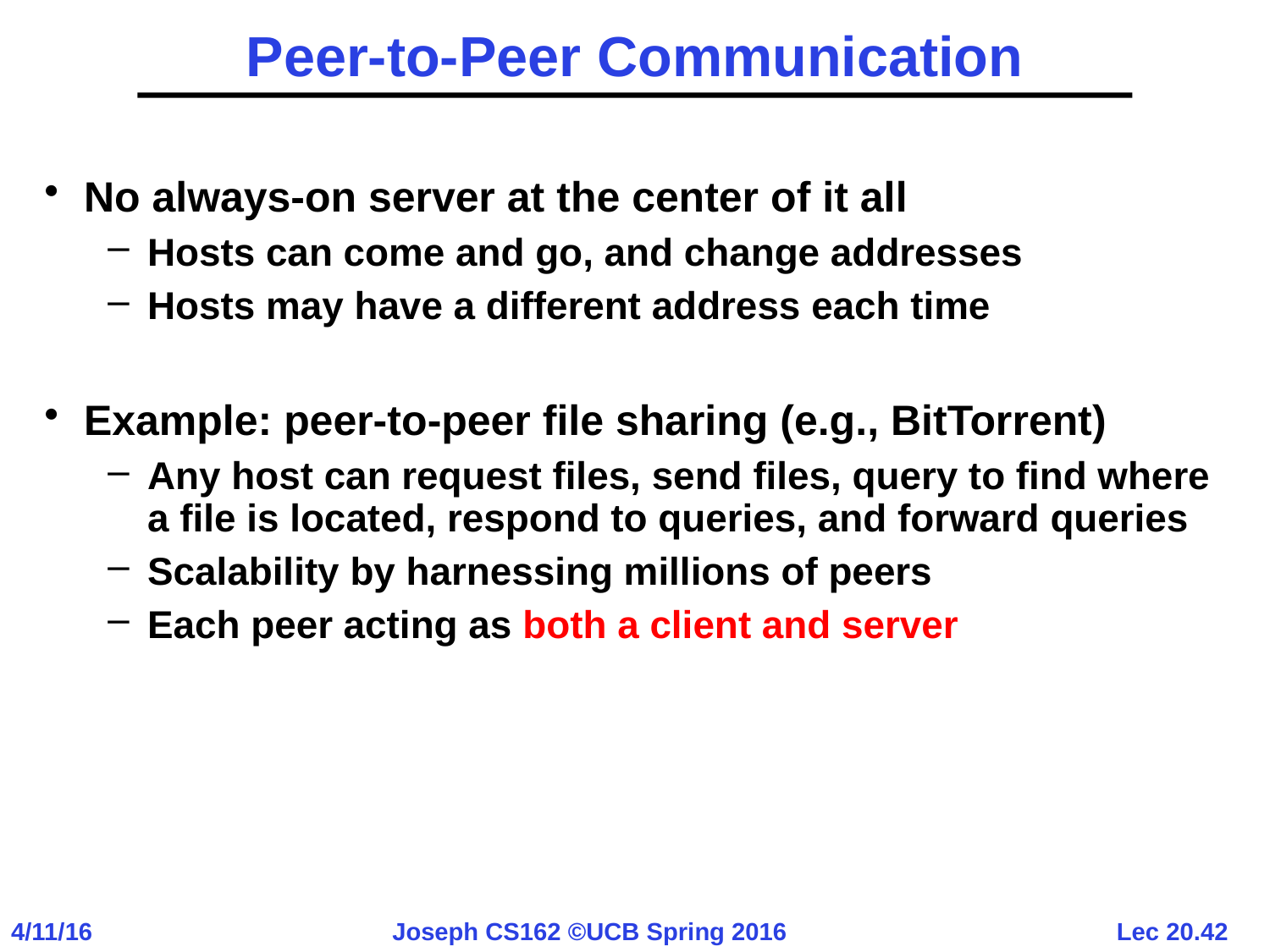

# Peer-to-Peer Communication

No always-on server at the center of it all
Hosts can come and go, and change addresses
Hosts may have a different address each time

Example: peer-to-peer file sharing (e.g., BitTorrent)
Any host can request files, send files, query to find where a file is located, respond to queries, and forward queries
Scalability by harnessing millions of peers
Each peer acting as both a client and server